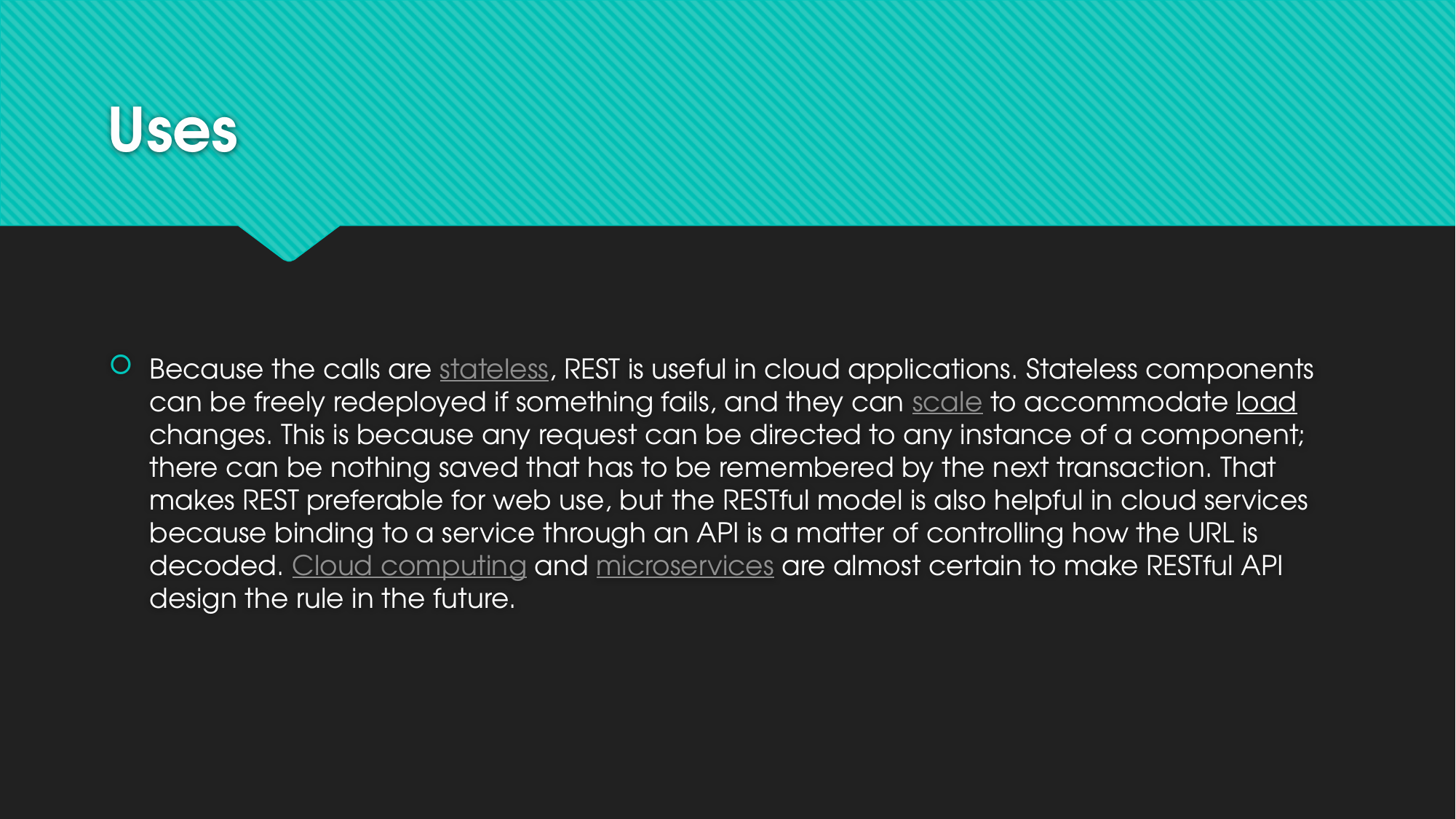

# Uses
Because the calls are stateless, REST is useful in cloud applications. Stateless components can be freely redeployed if something fails, and they can scale to accommodate load changes. This is because any request can be directed to any instance of a component; there can be nothing saved that has to be remembered by the next transaction. That makes REST preferable for web use, but the RESTful model is also helpful in cloud services because binding to a service through an API is a matter of controlling how the URL is decoded. Cloud computing and microservices are almost certain to make RESTful API design the rule in the future.